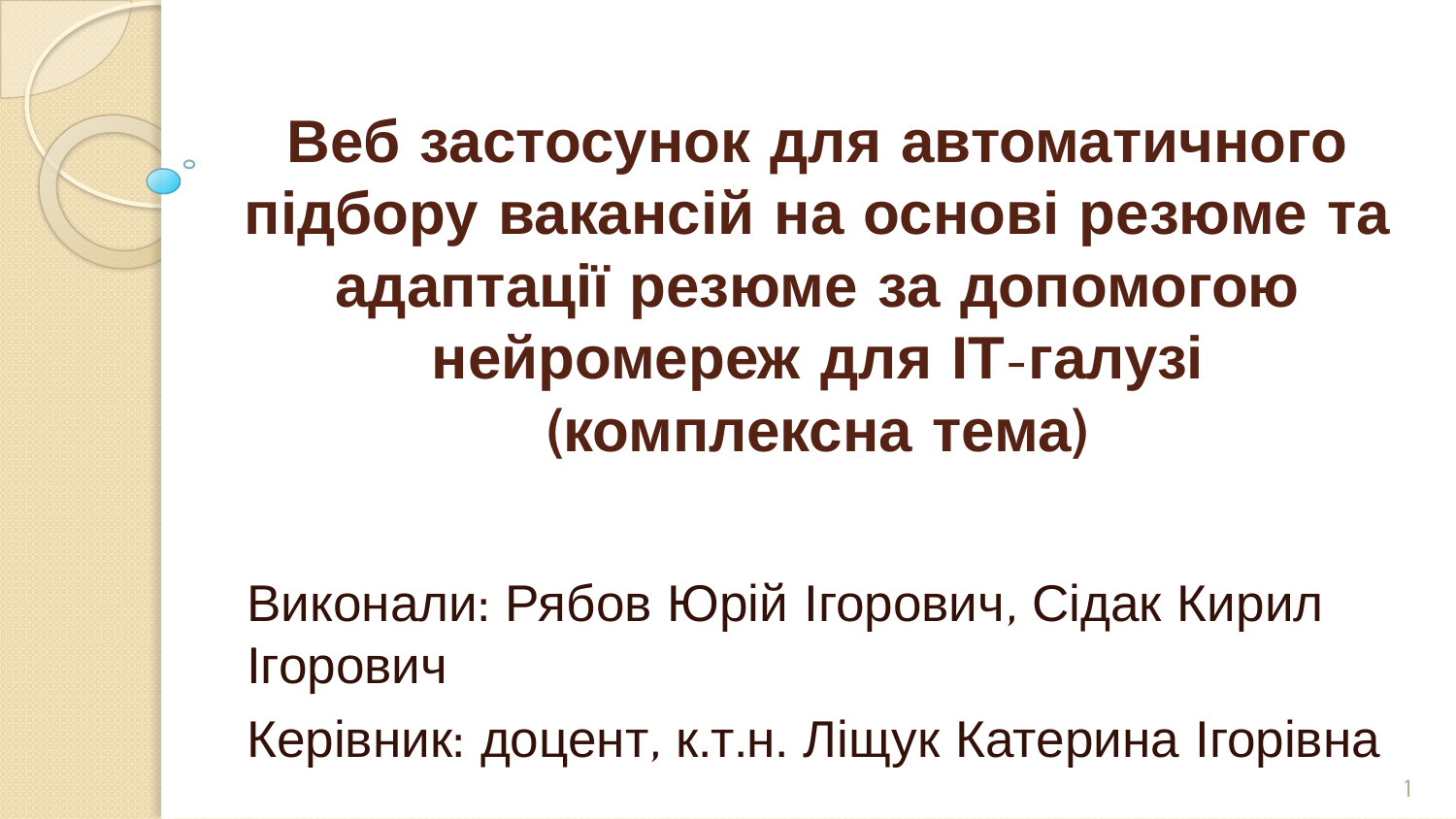

# Веб застосунок для автоматичного підбору вакансій на основі резюме та адаптації резюме за допомогою нейромереж для ІТ-галузі (комплексна тема)
Виконали: Рябов Юрій Ігорович, Сідак Кирил Ігорович
Керівник: доцент, к.т.н. Ліщук Катерина Ігорівна
1